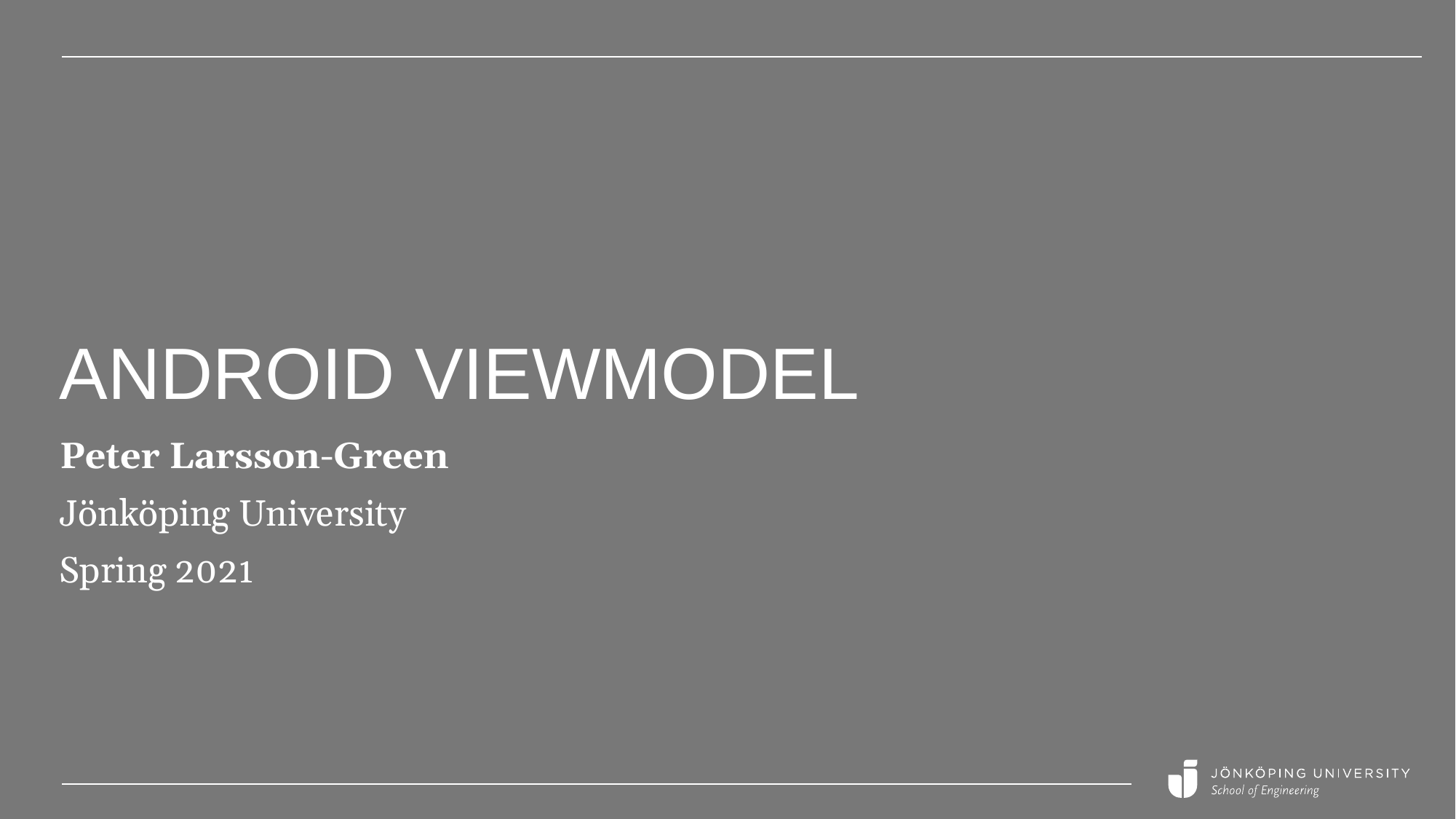

# Android viewmodel
Peter Larsson-Green
Jönköping University
Spring 2021